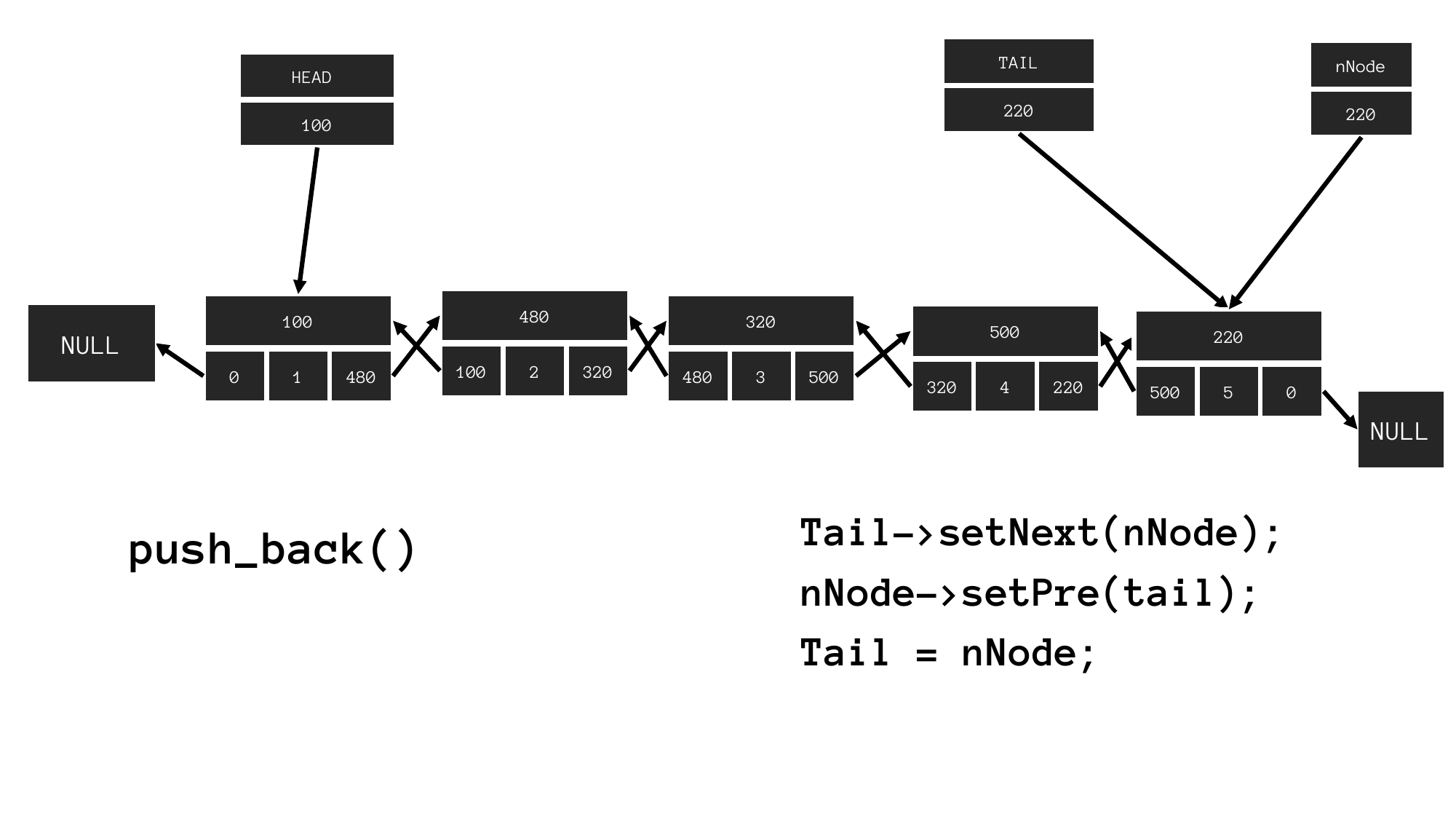

TAIL
220

nNode
220

HEAD
100

480
100
2
320

100
0
1
480

320
480
3
500
NULL

500
320
4
220

220
500
5
0
NULL
Tail->setNext(nNode);
nNode->setPre(tail);
Tail = nNode;
push_back()